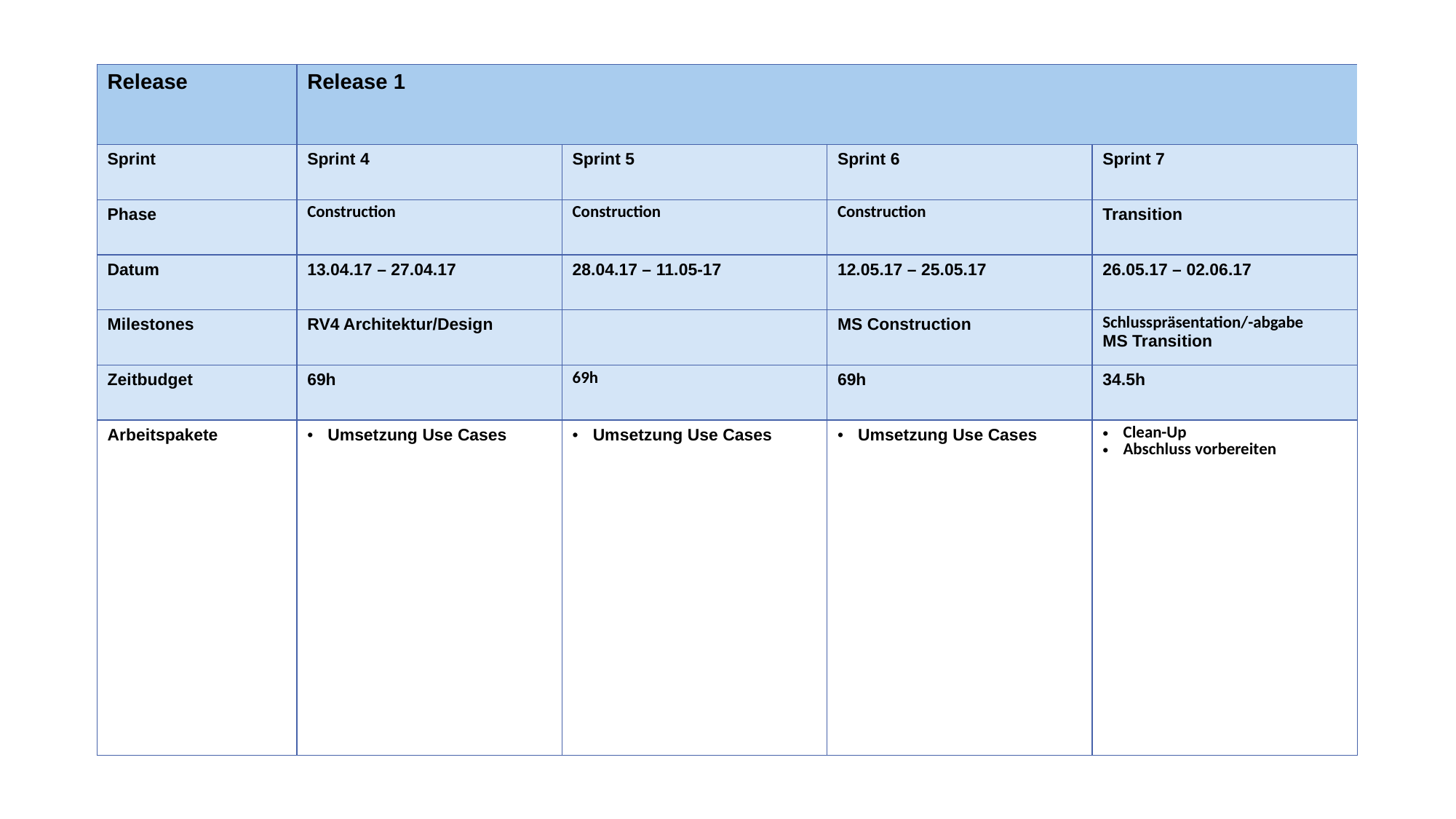

| Release | Release 1 |  |  |  |
| --- | --- | --- | --- | --- |
| Sprint | Sprint 4 | Sprint 5 | Sprint 6 | Sprint 7 |
| Phase | Construction | Construction | Construction | Transition |
| Datum | 13.04.17 – 27.04.17 | 28.04.17 – 11.05-17 | 12.05.17 – 25.05.17 | 26.05.17 – 02.06.17 |
| Milestones | RV4 Architektur/Design |  | MS Construction | Schlusspräsentation/-abgabe MS Transition |
| Zeitbudget | 69h | 69h | 69h | 34.5h |
| Arbeitspakete | Umsetzung Use Cases | Umsetzung Use Cases | Umsetzung Use Cases | Clean-Up Abschluss vorbereiten |